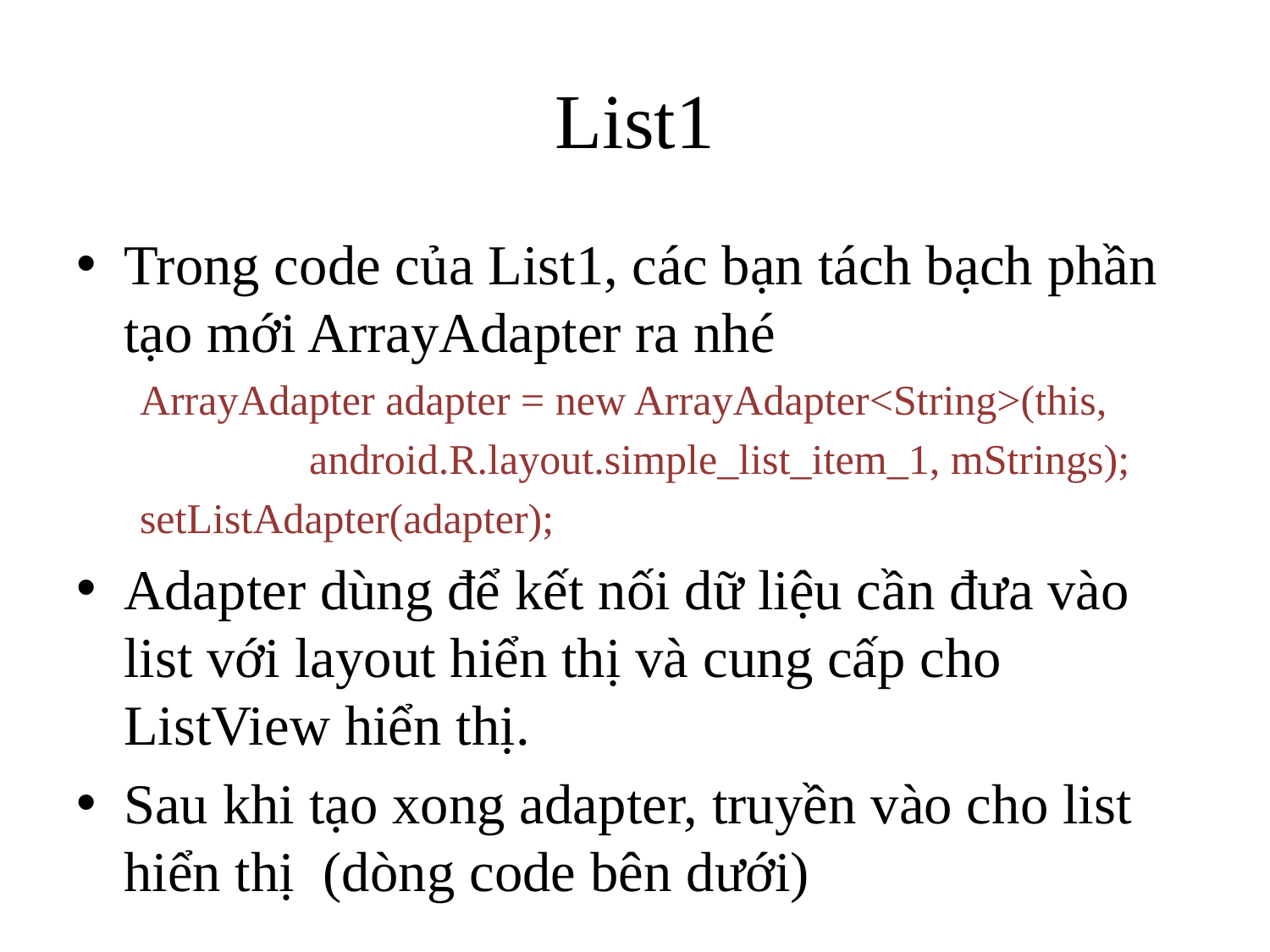

# List1
Trong code của List1, các bạn tách bạch phần tạo mới ArrayAdapter ra nhé
ArrayAdapter adapter = new ArrayAdapter<String>(this,
                android.R.layout.simple_list_item_1, mStrings);
setListAdapter(adapter);
Adapter dùng để kết nối dữ liệu cần đưa vào list với layout hiển thị và cung cấp cho ListView hiển thị.
Sau khi tạo xong adapter, truyền vào cho list hiển thị  (dòng code bên dưới)